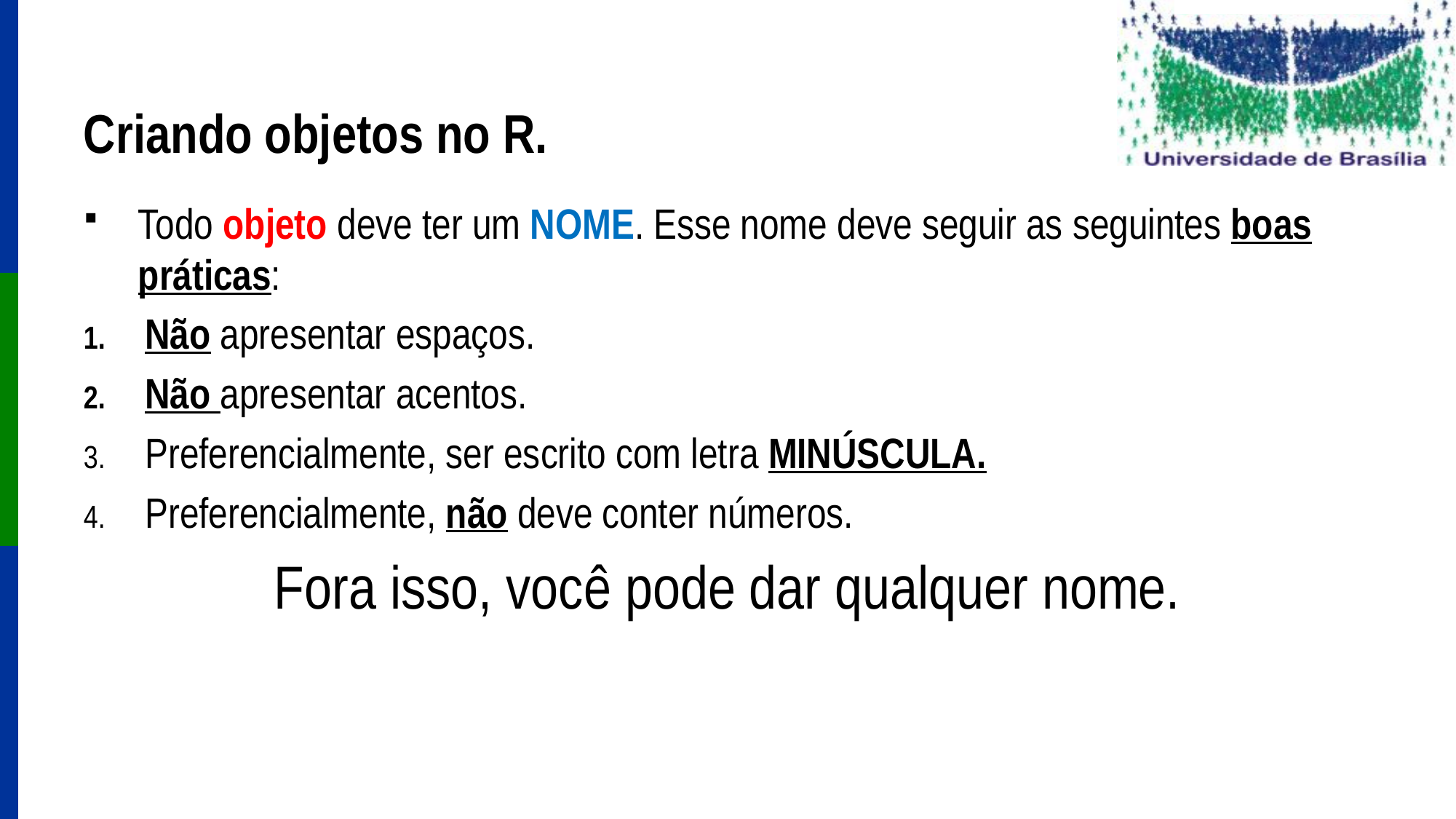

# Criando objetos no R.
Todo objeto deve ter um NOME. Esse nome deve seguir as seguintes boas práticas:
Não apresentar espaços.
Não apresentar acentos.
Preferencialmente, ser escrito com letra MINÚSCULA.
Preferencialmente, não deve conter números.
Fora isso, você pode dar qualquer nome.